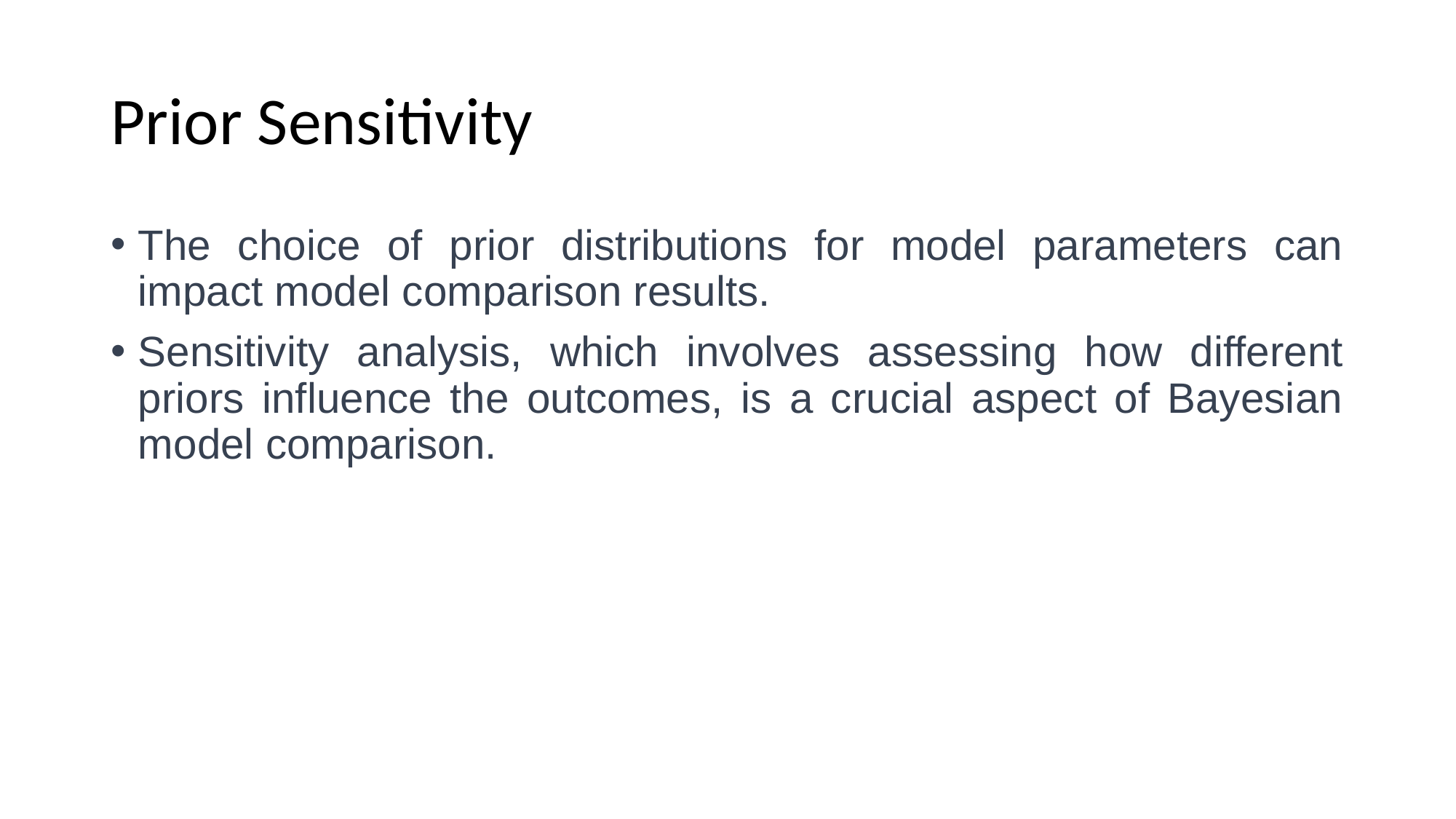

# Prior Sensitivity
The choice of prior distributions for model parameters can impact model comparison results.
Sensitivity analysis, which involves assessing how different priors influence the outcomes, is a crucial aspect of Bayesian model comparison.